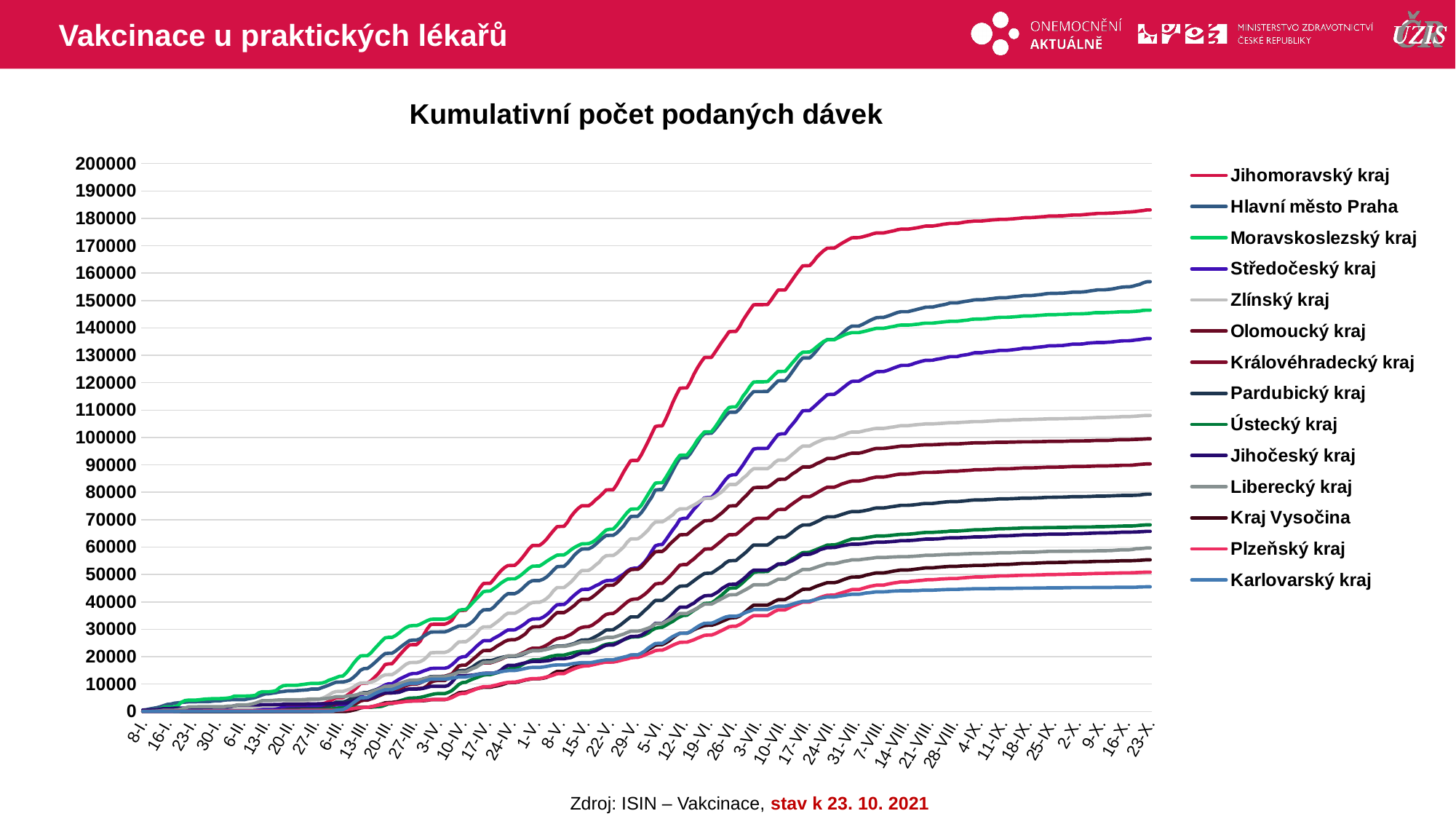

# Vakcinace u praktických lékařů

### Chart: Kumulativní počet podaných dávek

| Category | Jihomoravský kraj | Hlavní město Praha | Moravskoslezský kraj | Středočeský kraj | Zlínský kraj | Olomoucký kraj | Královéhradecký kraj | Pardubický kraj | Ústecký kraj | Jihočeský kraj | Liberecký kraj | Kraj Vysočina | Plzeňský kraj | Karlovarský kraj |
|---|---|---|---|---|---|---|---|---|---|---|---|---|---|---|
| 8-I. | 2.0 | 507.0 | 1.0 | 139.0 | 3.0 | 2.0 | 1.0 | 1.0 | 2.0 | 503.0 | 1.0 | 1.0 | 1.0 | 1.0 |
| 9-I. | 4.0 | 644.0 | 1.0 | 175.0 | 3.0 | 2.0 | 1.0 | 1.0 | 2.0 | 503.0 | 1.0 | 1.0 | 1.0 | 1.0 |
| 11-I. | 32.0 | 939.0 | 1.0 | 175.0 | 45.0 | 2.0 | 1.0 | 1.0 | 2.0 | 503.0 | 1.0 | 1.0 | 1.0 | 1.0 |
| 12-I. | 144.0 | 1148.0 | 9.0 | 275.0 | 75.0 | 2.0 | 1.0 | 2.0 | 3.0 | 554.0 | 93.0 | 1.0 | 1.0 | 1.0 |
| 13-I. | 201.0 | 1394.0 | 286.0 | 368.0 | 133.0 | 2.0 | 2.0 | 2.0 | 4.0 | 554.0 | 130.0 | 2.0 | 1.0 | 1.0 |
| 14-I. | 233.0 | 1718.0 | 984.0 | 368.0 | 145.0 | 3.0 | 2.0 | 2.0 | 4.0 | 849.0 | 250.0 | 2.0 | 2.0 | 1.0 |
| 15-I. | 234.0 | 2159.0 | 1546.0 | 368.0 | 199.0 | 3.0 | 2.0 | 3.0 | 4.0 | 1112.0 | 444.0 | 2.0 | 2.0 | 1.0 |
| 16-I. | 234.0 | 2574.0 | 1565.0 | 368.0 | 199.0 | 3.0 | 2.0 | 3.0 | 4.0 | 1112.0 | 444.0 | 2.0 | 2.0 | 1.0 |
| 17-I. | 234.0 | 2691.0 | 1566.0 | 369.0 | 350.0 | 3.0 | 2.0 | 3.0 | 4.0 | 1112.0 | 445.0 | 2.0 | 2.0 | 1.0 |
| 18-I. | 273.0 | 3034.0 | 1727.0 | 664.0 | 362.0 | 3.0 | 2.0 | 3.0 | 4.0 | 1198.0 | 448.0 | 2.0 | 42.0 | 1.0 |
| 19-I. | 433.0 | 3146.0 | 2148.0 | 665.0 | 408.0 | 3.0 | 2.0 | 3.0 | 10.0 | 1198.0 | 583.0 | 2.0 | 78.0 | 2.0 |
| 20-I. | 685.0 | 3301.0 | 3361.0 | 666.0 | 430.0 | 3.0 | 2.0 | 3.0 | 17.0 | 1198.0 | 864.0 | 2.0 | 97.0 | 62.0 |
| 21-I. | 821.0 | 3400.0 | 3977.0 | 714.0 | 581.0 | 3.0 | 3.0 | 3.0 | 29.0 | 1198.0 | 1247.0 | 2.0 | 121.0 | 62.0 |
| 22-I. | 897.0 | 3488.0 | 4134.0 | 715.0 | 856.0 | 3.0 | 3.0 | 3.0 | 35.0 | 1228.0 | 1671.0 | 2.0 | 121.0 | 62.0 |
| 23-I. | 897.0 | 3531.0 | 4134.0 | 715.0 | 857.0 | 3.0 | 3.0 | 4.0 | 35.0 | 1228.0 | 1701.0 | 2.0 | 122.0 | 62.0 |
| 24-I. | 1021.0 | 3538.0 | 4134.0 | 715.0 | 857.0 | 3.0 | 3.0 | 4.0 | 35.0 | 1228.0 | 1701.0 | 2.0 | 122.0 | 62.0 |
| 25-I. | 1029.0 | 3576.0 | 4253.0 | 715.0 | 912.0 | 3.0 | 3.0 | 4.0 | 35.0 | 1230.0 | 1720.0 | 2.0 | 144.0 | 62.0 |
| 26-I. | 1031.0 | 3598.0 | 4418.0 | 715.0 | 971.0 | 3.0 | 4.0 | 4.0 | 35.0 | 1230.0 | 1721.0 | 2.0 | 174.0 | 62.0 |
| 27-I. | 1035.0 | 3608.0 | 4543.0 | 715.0 | 971.0 | 3.0 | 4.0 | 4.0 | 36.0 | 1289.0 | 1721.0 | 2.0 | 204.0 | 62.0 |
| 28-I. | 1037.0 | 3618.0 | 4595.0 | 715.0 | 971.0 | 3.0 | 4.0 | 4.0 | 37.0 | 1432.0 | 1733.0 | 2.0 | 204.0 | 62.0 |
| 29-I. | 1039.0 | 3788.0 | 4693.0 | 864.0 | 971.0 | 4.0 | 4.0 | 4.0 | 37.0 | 1583.0 | 1733.0 | 3.0 | 210.0 | 62.0 |
| 30-I. | 1041.0 | 3870.0 | 4693.0 | 876.0 | 971.0 | 4.0 | 4.0 | 4.0 | 37.0 | 1583.0 | 1733.0 | 3.0 | 210.0 | 62.0 |
| 31-I. | 1041.0 | 3872.0 | 4693.0 | 876.0 | 971.0 | 5.0 | 4.0 | 4.0 | 37.0 | 1583.0 | 1733.0 | 3.0 | 210.0 | 62.0 |
| 1-II. | 1068.0 | 4110.0 | 4758.0 | 888.0 | 1013.0 | 5.0 | 4.0 | 4.0 | 37.0 | 1583.0 | 1735.0 | 3.0 | 210.0 | 62.0 |
| 2-II. | 1178.0 | 4232.0 | 4870.0 | 888.0 | 1097.0 | 6.0 | 4.0 | 5.0 | 39.0 | 1583.0 | 1919.0 | 3.0 | 210.0 | 62.0 |
| 3-II. | 1232.0 | 4281.0 | 5042.0 | 888.0 | 1187.0 | 6.0 | 4.0 | 5.0 | 40.0 | 1700.0 | 1951.0 | 4.0 | 210.0 | 62.0 |
| 4-II. | 1265.0 | 4302.0 | 5577.0 | 888.0 | 1205.0 | 6.0 | 4.0 | 38.0 | 40.0 | 2047.0 | 2012.0 | 4.0 | 212.0 | 62.0 |
| 5-II. | 1265.0 | 4317.0 | 5616.0 | 889.0 | 1305.0 | 6.0 | 20.0 | 50.0 | 44.0 | 2348.0 | 2371.0 | 4.0 | 213.0 | 62.0 |
| 6-II. | 1265.0 | 4317.0 | 5616.0 | 889.0 | 1305.0 | 6.0 | 20.0 | 50.0 | 44.0 | 2348.0 | 2371.0 | 5.0 | 213.0 | 62.0 |
| 7-II. | 1265.0 | 4317.0 | 5616.0 | 889.0 | 1468.0 | 6.0 | 20.0 | 50.0 | 44.0 | 2348.0 | 2371.0 | 5.0 | 213.0 | 62.0 |
| 8-II. | 1306.0 | 4616.0 | 5661.0 | 1158.0 | 1486.0 | 6.0 | 43.0 | 62.0 | 45.0 | 2355.0 | 2464.0 | 5.0 | 215.0 | 62.0 |
| 9-II. | 1421.0 | 4833.0 | 5725.0 | 1238.0 | 1516.0 | 6.0 | 107.0 | 95.0 | 45.0 | 2355.0 | 2703.0 | 5.0 | 215.0 | 63.0 |
| 10-II. | 1615.0 | 5085.0 | 5842.0 | 1241.0 | 1609.0 | 6.0 | 107.0 | 106.0 | 45.0 | 2355.0 | 3030.0 | 5.0 | 215.0 | 66.0 |
| 11-II. | 1752.0 | 5570.0 | 6768.0 | 1293.0 | 1754.0 | 7.0 | 107.0 | 169.0 | 45.0 | 2355.0 | 3489.0 | 6.0 | 215.0 | 66.0 |
| 12-II. | 1848.0 | 6041.0 | 7210.0 | 1321.0 | 1890.0 | 7.0 | 107.0 | 229.0 | 45.0 | 2504.0 | 3940.0 | 6.0 | 215.0 | 67.0 |
| 13-II. | 1848.0 | 6449.0 | 7210.0 | 1322.0 | 1890.0 | 7.0 | 107.0 | 241.0 | 45.0 | 2504.0 | 3970.0 | 6.0 | 216.0 | 67.0 |
| 14-II. | 1848.0 | 6471.0 | 7210.0 | 1322.0 | 1891.0 | 8.0 | 107.0 | 241.0 | 45.0 | 2504.0 | 3970.0 | 6.0 | 216.0 | 67.0 |
| 15-II. | 1881.0 | 6700.0 | 7335.0 | 1322.0 | 1943.0 | 8.0 | 125.0 | 292.0 | 75.0 | 2506.0 | 4018.0 | 6.0 | 257.0 | 67.0 |
| 16-II. | 1956.0 | 6885.0 | 7645.0 | 1342.0 | 2139.0 | 8.0 | 125.0 | 293.0 | 180.0 | 2537.0 | 4150.0 | 6.0 | 294.0 | 67.0 |
| 17-II. | 1991.0 | 7153.0 | 8748.0 | 1342.0 | 2475.0 | 10.0 | 125.0 | 431.0 | 199.0 | 2538.0 | 4196.0 | 6.0 | 312.0 | 67.0 |
| 18-II. | 2107.0 | 7272.0 | 9404.0 | 1373.0 | 2837.0 | 10.0 | 125.0 | 511.0 | 226.0 | 2598.0 | 4232.0 | 6.0 | 330.0 | 67.0 |
| 19-II. | 2114.0 | 7471.0 | 9527.0 | 1433.0 | 3186.0 | 10.0 | 189.0 | 727.0 | 233.0 | 2629.0 | 4243.0 | 6.0 | 337.0 | 67.0 |
| 20-II. | 2114.0 | 7524.0 | 9528.0 | 1434.0 | 3209.0 | 10.0 | 189.0 | 891.0 | 233.0 | 2629.0 | 4243.0 | 6.0 | 337.0 | 67.0 |
| 21-II. | 2115.0 | 7527.0 | 9528.0 | 1434.0 | 3209.0 | 10.0 | 217.0 | 892.0 | 233.0 | 2629.0 | 4243.0 | 6.0 | 337.0 | 67.0 |
| 22-II. | 2254.0 | 7628.0 | 9568.0 | 1440.0 | 3319.0 | 10.0 | 258.0 | 958.0 | 233.0 | 2634.0 | 4251.0 | 6.0 | 361.0 | 67.0 |
| 23-II. | 2256.0 | 7734.0 | 9769.0 | 1444.0 | 3516.0 | 10.0 | 314.0 | 958.0 | 425.0 | 2634.0 | 4294.0 | 6.0 | 391.0 | 67.0 |
| 24-II. | 2257.0 | 7810.0 | 9909.0 | 1444.0 | 3613.0 | 10.0 | 393.0 | 958.0 | 466.0 | 2634.0 | 4328.0 | 6.0 | 421.0 | 67.0 |
| 25-II. | 2301.0 | 7907.0 | 10110.0 | 1521.0 | 3866.0 | 10.0 | 576.0 | 958.0 | 550.0 | 2743.0 | 4470.0 | 6.0 | 421.0 | 67.0 |
| 26-II. | 2452.0 | 8172.0 | 10259.0 | 1525.0 | 4272.0 | 11.0 | 682.0 | 958.0 | 558.0 | 2753.0 | 4543.0 | 6.0 | 427.0 | 67.0 |
| 27-II. | 2452.0 | 8188.0 | 10262.0 | 1526.0 | 4275.0 | 46.0 | 839.0 | 958.0 | 588.0 | 2759.0 | 4543.0 | 6.0 | 427.0 | 67.0 |
| 28-II. | 2464.0 | 8201.0 | 10262.0 | 1528.0 | 4298.0 | 46.0 | 840.0 | 958.0 | 588.0 | 2780.0 | 4544.0 | 6.0 | 427.0 | 67.0 |
| 1-III. | 2777.0 | 8682.0 | 10365.0 | 1663.0 | 4771.0 | 126.0 | 1090.0 | 992.0 | 619.0 | 2781.0 | 4596.0 | 6.0 | 429.0 | 67.0 |
| 2-III. | 3085.0 | 9131.0 | 10742.0 | 1816.0 | 5304.0 | 256.0 | 1433.0 | 1196.0 | 652.0 | 2792.0 | 4694.0 | 6.0 | 429.0 | 67.0 |
| 3-III. | 3629.0 | 9623.0 | 11414.0 | 2098.0 | 6037.0 | 489.0 | 1952.0 | 1796.0 | 778.0 | 2848.0 | 4809.0 | 7.0 | 429.0 | 68.0 |
| 4-III. | 4305.0 | 10176.0 | 11836.0 | 2249.0 | 6819.0 | 724.0 | 2411.0 | 2691.0 | 1005.0 | 2955.0 | 5074.0 | 8.0 | 430.0 | 119.0 |
| 5-III. | 4943.0 | 10675.0 | 12308.0 | 2366.0 | 7281.0 | 909.0 | 2788.0 | 3387.0 | 1076.0 | 3021.0 | 5392.0 | 9.0 | 440.0 | 427.0 |
| 6-III. | 4970.0 | 10740.0 | 12808.0 | 2367.0 | 7328.0 | 955.0 | 2990.0 | 3390.0 | 1307.0 | 3022.0 | 5393.0 | 9.0 | 499.0 | 541.0 |
| 7-III. | 5006.0 | 10763.0 | 12928.0 | 2381.0 | 7339.0 | 956.0 | 3024.0 | 3413.0 | 1307.0 | 3023.0 | 5393.0 | 9.0 | 546.0 | 638.0 |
| 8-III. | 5741.0 | 11031.0 | 14150.0 | 2462.0 | 7722.0 | 1154.0 | 3228.0 | 3793.0 | 1319.0 | 3025.0 | 5560.0 | 30.0 | 667.0 | 1292.0 |
| 9-III. | 6657.0 | 11488.0 | 15717.0 | 2659.0 | 8186.0 | 1487.0 | 3691.0 | 4458.0 | 1462.0 | 3302.0 | 5739.0 | 199.0 | 907.0 | 2153.0 |
| 10-III. | 7634.0 | 12419.0 | 17522.0 | 3490.0 | 8905.0 | 2232.0 | 4118.0 | 5181.0 | 1464.0 | 3848.0 | 5834.0 | 473.0 | 1061.0 | 3180.0 |
| 11-III. | 8788.0 | 13605.0 | 19044.0 | 4669.0 | 9786.0 | 3048.0 | 4527.0 | 5887.0 | 1508.0 | 4433.0 | 6121.0 | 826.0 | 1276.0 | 4054.0 |
| 12-III. | 10189.0 | 15041.0 | 20286.0 | 5990.0 | 10385.0 | 3817.0 | 4880.0 | 6601.0 | 1508.0 | 4752.0 | 6573.0 | 1292.0 | 1487.0 | 4963.0 |
| 13-III. | 10300.0 | 15645.0 | 20368.0 | 6397.0 | 10430.0 | 4126.0 | 4965.0 | 6868.0 | 1509.0 | 4752.0 | 6586.0 | 1499.0 | 1492.0 | 5003.0 |
| 14-III. | 10350.0 | 15693.0 | 20371.0 | 6558.0 | 10434.0 | 4128.0 | 5001.0 | 6875.0 | 1511.0 | 4753.0 | 6587.0 | 1500.0 | 1492.0 | 5103.0 |
| 15-III. | 11231.0 | 16620.0 | 21397.0 | 7166.0 | 10718.0 | 4571.0 | 5345.0 | 7317.0 | 1514.0 | 4783.0 | 7060.0 | 1714.0 | 1684.0 | 5729.0 |
| 16-III. | 12421.0 | 17704.0 | 22878.0 | 7712.0 | 11133.0 | 4947.0 | 5789.0 | 7741.0 | 1676.0 | 5193.0 | 7594.0 | 1938.0 | 1987.0 | 6437.0 |
| 17-III. | 13715.0 | 18900.0 | 24236.0 | 8254.0 | 11877.0 | 5597.0 | 6291.0 | 8088.0 | 1700.0 | 5824.0 | 7973.0 | 2335.0 | 2315.0 | 7029.0 |
| 18-III. | 15320.0 | 20109.0 | 25617.0 | 8944.0 | 12811.0 | 6094.0 | 6722.0 | 8630.0 | 1862.0 | 6532.0 | 8539.0 | 2711.0 | 2557.0 | 7501.0 |
| 19-III. | 17120.0 | 21110.0 | 26868.0 | 9678.0 | 13363.0 | 6634.0 | 7206.0 | 8942.0 | 2283.0 | 6821.0 | 9208.0 | 3141.0 | 2713.0 | 7897.0 |
| 20-III. | 17363.0 | 21230.0 | 27042.0 | 10093.0 | 13407.0 | 6720.0 | 7446.0 | 9038.0 | 2782.0 | 6835.0 | 9220.0 | 3236.0 | 2979.0 | 7936.0 |
| 21-III. | 17419.0 | 21237.0 | 27046.0 | 10093.0 | 13418.0 | 6744.0 | 7505.0 | 9088.0 | 2851.0 | 6835.0 | 9221.0 | 3284.0 | 2979.0 | 7951.0 |
| 22-III. | 18847.0 | 22060.0 | 27705.0 | 10932.0 | 14188.0 | 7156.0 | 7919.0 | 9397.0 | 3216.0 | 6865.0 | 9669.0 | 3484.0 | 3106.0 | 8437.0 |
| 23-III. | 20409.0 | 23077.0 | 28670.0 | 11748.0 | 15149.0 | 7496.0 | 8411.0 | 9856.0 | 3792.0 | 6991.0 | 10156.0 | 3573.0 | 3295.0 | 8907.0 |
| 24-III. | 21813.0 | 24081.0 | 29754.0 | 12369.0 | 16231.0 | 7809.0 | 8936.0 | 10385.0 | 4178.0 | 7462.0 | 10583.0 | 3690.0 | 3445.0 | 9514.0 |
| 25-III. | 23200.0 | 25028.0 | 30635.0 | 12977.0 | 17245.0 | 8006.0 | 9442.0 | 10882.0 | 4587.0 | 7956.0 | 11006.0 | 3798.0 | 3649.0 | 9907.0 |
| 26-III. | 24332.0 | 25900.0 | 31224.0 | 13587.0 | 17817.0 | 8214.0 | 9834.0 | 11174.0 | 4849.0 | 8181.0 | 11386.0 | 3811.0 | 3765.0 | 10258.0 |
| 27-III. | 24371.0 | 26045.0 | 31350.0 | 13860.0 | 17873.0 | 8292.0 | 10006.0 | 11191.0 | 4905.0 | 8184.0 | 11409.0 | 3823.0 | 3827.0 | 10271.0 |
| 28-III. | 24371.0 | 26058.0 | 31350.0 | 13863.0 | 17874.0 | 8346.0 | 10011.0 | 11192.0 | 4932.0 | 8185.0 | 11410.0 | 3823.0 | 3852.0 | 10271.0 |
| 29-III. | 25580.0 | 26579.0 | 31821.0 | 14277.0 | 18168.0 | 8400.0 | 10382.0 | 11450.0 | 5128.0 | 8241.0 | 11611.0 | 3867.0 | 3936.0 | 10530.0 |
| 30-III. | 27928.0 | 27474.0 | 32488.0 | 14785.0 | 18854.0 | 8612.0 | 11042.0 | 11939.0 | 5413.0 | 8469.0 | 11836.0 | 3925.0 | 4052.0 | 10996.0 |
| 31-III. | 30100.0 | 28254.0 | 33136.0 | 15234.0 | 20006.0 | 9350.0 | 11908.0 | 12198.0 | 5728.0 | 8803.0 | 12148.0 | 4045.0 | 4208.0 | 11398.0 |
| 1-IV. | 31741.0 | 28961.0 | 33617.0 | 15671.0 | 21415.0 | 10646.0 | 12632.0 | 12715.0 | 6075.0 | 9150.0 | 12547.0 | 4297.0 | 4316.0 | 11753.0 |
| 2-IV. | 31830.0 | 29004.0 | 33700.0 | 15769.0 | 21474.0 | 11133.0 | 12794.0 | 12716.0 | 6377.0 | 9152.0 | 12636.0 | 4317.0 | 4367.0 | 11753.0 |
| 3-IV. | 31834.0 | 29014.0 | 33702.0 | 15774.0 | 21537.0 | 11289.0 | 12794.0 | 12731.0 | 6518.0 | 9152.0 | 12661.0 | 4321.0 | 4367.0 | 11756.0 |
| 4-IV. | 31836.0 | 29021.0 | 33703.0 | 15774.0 | 21538.0 | 11290.0 | 12795.0 | 12731.0 | 6518.0 | 9152.0 | 12661.0 | 4322.0 | 4367.0 | 11756.0 |
| 5-IV. | 31838.0 | 29037.0 | 33704.0 | 15781.0 | 21541.0 | 11292.0 | 12853.0 | 12731.0 | 6518.0 | 9152.0 | 12661.0 | 4331.0 | 4368.0 | 11756.0 |
| 6-IV. | 32332.0 | 29429.0 | 33996.0 | 16114.0 | 21985.0 | 12074.0 | 13253.0 | 13064.0 | 6942.0 | 9493.0 | 12986.0 | 4631.0 | 4587.0 | 11896.0 |
| 7-IV. | 33192.0 | 30037.0 | 34652.0 | 17001.0 | 22901.0 | 13549.0 | 13695.0 | 13276.0 | 7575.0 | 10652.0 | 13360.0 | 5408.0 | 5017.0 | 12156.0 |
| 8-IV. | 35173.0 | 30630.0 | 35645.0 | 18124.0 | 24222.0 | 15146.0 | 14174.0 | 13968.0 | 8643.0 | 12130.0 | 13784.0 | 6067.0 | 5688.0 | 12348.0 |
| 9-IV. | 36792.0 | 31183.0 | 36905.0 | 19433.0 | 25361.0 | 16609.0 | 14719.0 | 14833.0 | 9835.0 | 13057.0 | 14304.0 | 6800.0 | 6322.0 | 12583.0 |
| 10-IV. | 36847.0 | 31256.0 | 37160.0 | 19944.0 | 25426.0 | 16901.0 | 14946.0 | 14909.0 | 10533.0 | 13069.0 | 14427.0 | 7001.0 | 6565.0 | 12583.0 |
| 11-IV. | 36945.0 | 31269.0 | 37200.0 | 20040.0 | 25436.0 | 16920.0 | 14946.0 | 14911.0 | 10644.0 | 13071.0 | 14427.0 | 7041.0 | 6610.0 | 12584.0 |
| 12-IV. | 38508.0 | 31906.0 | 38276.0 | 21282.0 | 26282.0 | 17890.0 | 15434.0 | 15618.0 | 11284.0 | 13164.0 | 15059.0 | 7465.0 | 7220.0 | 12834.0 |
| 13-IV. | 40746.0 | 32847.0 | 39702.0 | 22427.0 | 27323.0 | 19030.0 | 16054.0 | 16319.0 | 11835.0 | 13264.0 | 15693.0 | 7868.0 | 7669.0 | 13110.0 |
| 14-IV. | 43056.0 | 34258.0 | 41055.0 | 23718.0 | 28500.0 | 20058.0 | 16578.0 | 17251.0 | 12275.0 | 13480.0 | 16163.0 | 8280.0 | 8201.0 | 13415.0 |
| 15-IV. | 45082.0 | 36018.0 | 42322.0 | 24820.0 | 30072.0 | 21253.0 | 17209.0 | 18045.0 | 12800.0 | 13703.0 | 16997.0 | 8578.0 | 8647.0 | 13694.0 |
| 16-IV. | 46693.0 | 37070.0 | 43714.0 | 25820.0 | 30869.0 | 22224.0 | 17720.0 | 18498.0 | 13275.0 | 13922.0 | 17889.0 | 8835.0 | 9050.0 | 13837.0 |
| 17-IV. | 46748.0 | 37138.0 | 43916.0 | 25852.0 | 30881.0 | 22251.0 | 17747.0 | 18521.0 | 13406.0 | 13936.0 | 17961.0 | 8836.0 | 9073.0 | 13847.0 |
| 18-IV. | 46762.0 | 37161.0 | 43963.0 | 25853.0 | 30896.0 | 22281.0 | 17748.0 | 18521.0 | 13439.0 | 13939.0 | 17963.0 | 8836.0 | 9092.0 | 13847.0 |
| 19-IV. | 48214.0 | 38089.0 | 44835.0 | 26700.0 | 31796.0 | 23022.0 | 18119.0 | 18844.0 | 13809.0 | 14012.0 | 18230.0 | 9122.0 | 9451.0 | 14054.0 |
| 20-IV. | 49852.0 | 39473.0 | 45746.0 | 27364.0 | 32759.0 | 23941.0 | 18591.0 | 19272.0 | 14141.0 | 14382.0 | 18756.0 | 9334.0 | 9720.0 | 14294.0 |
| 21-IV. | 51299.0 | 40725.0 | 46817.0 | 28114.0 | 33794.0 | 24648.0 | 19051.0 | 19646.0 | 14548.0 | 15045.0 | 19238.0 | 9662.0 | 10100.0 | 14515.0 |
| 22-IV. | 52479.0 | 42091.0 | 47676.0 | 29009.0 | 35011.0 | 25479.0 | 19670.0 | 19951.0 | 15056.0 | 16138.0 | 19758.0 | 10078.0 | 10391.0 | 14724.0 |
| 23-IV. | 53252.0 | 42982.0 | 48356.0 | 29727.0 | 35846.0 | 26022.0 | 20182.0 | 20083.0 | 15495.0 | 16819.0 | 20275.0 | 10496.0 | 10607.0 | 14906.0 |
| 24-IV. | 53283.0 | 42999.0 | 48397.0 | 29773.0 | 35846.0 | 26183.0 | 20205.0 | 20087.0 | 15755.0 | 16823.0 | 20275.0 | 10535.0 | 10678.0 | 14953.0 |
| 25-IV. | 53341.0 | 43009.0 | 48408.0 | 29789.0 | 35846.0 | 26201.0 | 20207.0 | 20090.0 | 15807.0 | 16825.0 | 20275.0 | 10535.0 | 10700.0 | 14967.0 |
| 26-IV. | 54512.0 | 43687.0 | 49103.0 | 30509.0 | 36527.0 | 26667.0 | 20663.0 | 20338.0 | 16278.0 | 17160.0 | 20609.0 | 10791.0 | 10979.0 | 15174.0 |
| 27-IV. | 55959.0 | 44693.0 | 50042.0 | 31274.0 | 37358.0 | 27449.0 | 21263.0 | 20728.0 | 17019.0 | 17475.0 | 20996.0 | 11129.0 | 11239.0 | 15431.0 |
| 28-IV. | 57591.0 | 45948.0 | 51144.0 | 32158.0 | 38137.0 | 28329.0 | 21854.0 | 21249.0 | 17706.0 | 17771.0 | 21450.0 | 11486.0 | 11573.0 | 15693.0 |
| 29-IV. | 59355.0 | 47104.0 | 52250.0 | 33230.0 | 39191.0 | 29870.0 | 22624.0 | 21815.0 | 18329.0 | 18040.0 | 21861.0 | 11691.0 | 11825.0 | 15967.0 |
| 30-IV. | 60579.0 | 47744.0 | 53019.0 | 33725.0 | 39762.0 | 30796.0 | 23085.0 | 22202.0 | 18796.0 | 18222.0 | 22200.0 | 11933.0 | 11981.0 | 16083.0 |
| 1-V. | 60612.0 | 47765.0 | 53064.0 | 33793.0 | 39851.0 | 30931.0 | 23091.0 | 22208.0 | 18837.0 | 18253.0 | 22201.0 | 11935.0 | 12004.0 | 16083.0 |
| 2-V. | 60615.0 | 47774.0 | 53075.0 | 33825.0 | 39852.0 | 30934.0 | 23094.0 | 22208.0 | 18877.0 | 18253.0 | 22213.0 | 11951.0 | 12022.0 | 16084.0 |
| 3-V. | 61542.0 | 48244.0 | 53850.0 | 34368.0 | 40345.0 | 31348.0 | 23548.0 | 22478.0 | 19222.0 | 18337.0 | 22403.0 | 12120.0 | 12262.0 | 16214.0 |
| 4-V. | 62838.0 | 49048.0 | 54762.0 | 35231.0 | 41180.0 | 32359.0 | 24179.0 | 22769.0 | 19602.0 | 18461.0 | 22640.0 | 12408.0 | 12567.0 | 16420.0 |
| 5-V. | 64474.0 | 50244.0 | 55585.0 | 36369.0 | 42374.0 | 33652.0 | 24975.0 | 23127.0 | 20039.0 | 18643.0 | 22949.0 | 13079.0 | 12879.0 | 16672.0 |
| 6-V. | 66020.0 | 51601.0 | 56331.0 | 37807.0 | 44057.0 | 34977.0 | 25918.0 | 23648.0 | 20278.0 | 19078.0 | 23373.0 | 13967.0 | 13288.0 | 16893.0 |
| 7-V. | 67442.0 | 52835.0 | 57051.0 | 38936.0 | 45215.0 | 36073.0 | 26540.0 | 23860.0 | 20524.0 | 19250.0 | 23725.0 | 14608.0 | 13765.0 | 16964.0 |
| 8-V. | 67539.0 | 52937.0 | 57123.0 | 39015.0 | 45217.0 | 36074.0 | 26848.0 | 23898.0 | 20536.0 | 19255.0 | 23750.0 | 14618.0 | 13816.0 | 16964.0 |
| 9-V. | 67568.0 | 52963.0 | 57137.0 | 39031.0 | 45217.0 | 36074.0 | 26967.0 | 23907.0 | 20575.0 | 19258.0 | 23751.0 | 14664.0 | 13817.0 | 16964.0 |
| 10-V. | 69079.0 | 54109.0 | 57978.0 | 40040.0 | 46223.0 | 36849.0 | 27560.0 | 24128.0 | 20911.0 | 19469.0 | 23962.0 | 15171.0 | 14508.0 | 17101.0 |
| 11-V. | 71201.0 | 55589.0 | 59039.0 | 41350.0 | 47294.0 | 37795.0 | 28160.0 | 24484.0 | 21247.0 | 19702.0 | 24240.0 | 15881.0 | 15107.0 | 17350.0 |
| 12-V. | 72768.0 | 57141.0 | 59877.0 | 42514.0 | 48641.0 | 38747.0 | 29054.0 | 24851.0 | 21567.0 | 20274.0 | 24598.0 | 16313.0 | 15644.0 | 17530.0 |
| 13-V. | 74106.0 | 58321.0 | 60554.0 | 43566.0 | 50205.0 | 40027.0 | 30061.0 | 25525.0 | 21828.0 | 20867.0 | 24994.0 | 16658.0 | 16098.0 | 17711.0 |
| 14-V. | 75066.0 | 59252.0 | 61166.0 | 44492.0 | 51401.0 | 40899.0 | 30648.0 | 26044.0 | 21999.0 | 21303.0 | 25413.0 | 16915.0 | 16430.0 | 17807.0 |
| 15-V. | 75068.0 | 59333.0 | 61205.0 | 44576.0 | 51452.0 | 40921.0 | 30891.0 | 26097.0 | 22055.0 | 21304.0 | 25414.0 | 16917.0 | 16625.0 | 17807.0 |
| 16-V. | 75069.0 | 59344.0 | 61248.0 | 44589.0 | 51477.0 | 40933.0 | 30947.0 | 26099.0 | 22056.0 | 21305.0 | 25415.0 | 16917.0 | 16654.0 | 17807.0 |
| 17-V. | 75980.0 | 59970.0 | 61756.0 | 45173.0 | 52315.0 | 41693.0 | 31459.0 | 26684.0 | 22395.0 | 21776.0 | 25596.0 | 17141.0 | 16979.0 | 17882.0 |
| 18-V. | 77259.0 | 60995.0 | 62613.0 | 45890.0 | 53450.0 | 42693.0 | 32374.0 | 27348.0 | 22748.0 | 22149.0 | 25910.0 | 17451.0 | 17250.0 | 18160.0 |
| 19-V. | 78286.0 | 62185.0 | 63755.0 | 46439.0 | 54433.0 | 43790.0 | 33281.0 | 28049.0 | 23338.0 | 22889.0 | 26227.0 | 17673.0 | 17549.0 | 18409.0 |
| 20-V. | 79518.0 | 63313.0 | 65065.0 | 47232.0 | 56005.0 | 44893.0 | 34515.0 | 28875.0 | 24066.0 | 23601.0 | 26629.0 | 17931.0 | 17818.0 | 18619.0 |
| 21-V. | 80876.0 | 64249.0 | 66237.0 | 47745.0 | 56865.0 | 46048.0 | 35415.0 | 29732.0 | 24492.0 | 24168.0 | 27022.0 | 18117.0 | 18023.0 | 18844.0 |
| 22-V. | 80920.0 | 64267.0 | 66518.0 | 47830.0 | 56929.0 | 46060.0 | 35711.0 | 29770.0 | 24721.0 | 24237.0 | 27059.0 | 18130.0 | 18023.0 | 18844.0 |
| 23-V. | 80920.0 | 64286.0 | 66564.0 | 47837.0 | 56929.0 | 46063.0 | 35750.0 | 29826.0 | 24782.0 | 24242.0 | 27059.0 | 18130.0 | 18039.0 | 18844.0 |
| 24-V. | 82759.0 | 65111.0 | 67839.0 | 48477.0 | 57748.0 | 46949.0 | 36615.0 | 30688.0 | 25142.0 | 24820.0 | 27422.0 | 18317.0 | 18270.0 | 19193.0 |
| 25-V. | 85072.0 | 66397.0 | 69431.0 | 49367.0 | 58863.0 | 48181.0 | 37745.0 | 31504.0 | 25670.0 | 25457.0 | 27862.0 | 18774.0 | 18555.0 | 19518.0 |
| 26-V. | 87449.0 | 67750.0 | 71035.0 | 50151.0 | 60050.0 | 49576.0 | 38845.0 | 32518.0 | 26193.0 | 26222.0 | 28244.0 | 19281.0 | 18901.0 | 19820.0 |
| 27-V. | 89582.0 | 69569.0 | 72629.0 | 51255.0 | 61798.0 | 50899.0 | 39969.0 | 33566.0 | 26644.0 | 26853.0 | 28831.0 | 19886.0 | 19161.0 | 20143.0 |
| 28-V. | 91589.0 | 71136.0 | 73820.0 | 52045.0 | 62986.0 | 51749.0 | 40767.0 | 34510.0 | 27116.0 | 27361.0 | 29289.0 | 20501.0 | 19543.0 | 20632.0 |
| 29-V. | 91603.0 | 71218.0 | 73908.0 | 52298.0 | 62989.0 | 51850.0 | 41017.0 | 34521.0 | 27206.0 | 27413.0 | 29324.0 | 20598.0 | 19689.0 | 20662.0 |
| 30-V. | 91608.0 | 71228.0 | 73920.0 | 52299.0 | 63013.0 | 51856.0 | 41079.0 | 34523.0 | 27217.0 | 27450.0 | 29325.0 | 20624.0 | 19738.0 | 20662.0 |
| 31-V. | 93619.0 | 72517.0 | 75189.0 | 53287.0 | 63846.0 | 52684.0 | 41860.0 | 35636.0 | 27482.0 | 27851.0 | 29564.0 | 20931.0 | 20096.0 | 21256.0 |
| 1-VI. | 96125.0 | 74319.0 | 77239.0 | 54617.0 | 65016.0 | 54117.0 | 42772.0 | 36863.0 | 28000.0 | 28628.0 | 29969.0 | 21697.0 | 20565.0 | 22053.0 |
| 2-VI. | 98663.0 | 76380.0 | 79378.0 | 56346.0 | 66290.0 | 55576.0 | 43910.0 | 37981.0 | 28625.0 | 29845.0 | 30424.0 | 22598.0 | 21123.0 | 23161.0 |
| 3-VI. | 101400.0 | 78301.0 | 81447.0 | 58519.0 | 67967.0 | 56999.0 | 45222.0 | 39331.0 | 29649.0 | 31033.0 | 31011.0 | 23299.0 | 21611.0 | 24006.0 |
| 4-VI. | 104023.0 | 80819.0 | 83333.0 | 60457.0 | 69116.0 | 58267.0 | 46499.0 | 40518.0 | 30330.0 | 32176.0 | 31987.0 | 24156.0 | 22220.0 | 24807.0 |
| 5-VI. | 104245.0 | 80959.0 | 83474.0 | 60871.0 | 69200.0 | 58417.0 | 46726.0 | 40526.0 | 30610.0 | 32184.0 | 32033.0 | 24322.0 | 22376.0 | 24849.0 |
| 6-VI. | 104272.0 | 80977.0 | 83474.0 | 60948.0 | 69205.0 | 58418.0 | 46784.0 | 40562.0 | 30746.0 | 32197.0 | 32038.0 | 24408.0 | 22386.0 | 24857.0 |
| 7-VI. | 106794.0 | 83096.0 | 85401.0 | 62623.0 | 69956.0 | 59423.0 | 47936.0 | 41449.0 | 31432.0 | 33048.0 | 32762.0 | 25016.0 | 22923.0 | 25686.0 |
| 8-VI. | 109705.0 | 85471.0 | 87534.0 | 64482.0 | 70888.0 | 60909.0 | 49127.0 | 42505.0 | 32220.0 | 34106.0 | 33420.0 | 25799.0 | 23540.0 | 26573.0 |
| 9-VI. | 112853.0 | 87994.0 | 89719.0 | 66334.0 | 71789.0 | 62124.0 | 50504.0 | 43651.0 | 32903.0 | 35477.0 | 34166.0 | 26890.0 | 24208.0 | 27383.0 |
| 10-VI. | 115514.0 | 90366.0 | 91826.0 | 67999.0 | 73197.0 | 63258.0 | 51975.0 | 44861.0 | 33843.0 | 36893.0 | 35018.0 | 27809.0 | 24732.0 | 27989.0 |
| 11-VI. | 117981.0 | 92433.0 | 93502.0 | 70118.0 | 73958.0 | 64471.0 | 53386.0 | 45699.0 | 34522.0 | 38059.0 | 35736.0 | 28535.0 | 25213.0 | 28520.0 |
| 12-VI. | 118090.0 | 92611.0 | 93559.0 | 70467.0 | 73959.0 | 64535.0 | 53608.0 | 45817.0 | 35069.0 | 38075.0 | 35736.0 | 28537.0 | 25265.0 | 28549.0 |
| 13-VI. | 118093.0 | 92625.0 | 93561.0 | 70525.0 | 73960.0 | 64538.0 | 53621.0 | 45831.0 | 35114.0 | 38087.0 | 35736.0 | 28550.0 | 25269.0 | 28550.0 |
| 14-VI. | 120314.0 | 94132.0 | 95197.0 | 72168.0 | 74711.0 | 65608.0 | 54709.0 | 46745.0 | 36001.0 | 38881.0 | 36432.0 | 29076.0 | 25714.0 | 29139.0 |
| 15-VI. | 123111.0 | 96149.0 | 97002.0 | 73810.0 | 75343.0 | 66746.0 | 55670.0 | 47708.0 | 36903.0 | 39541.0 | 37009.0 | 29842.0 | 26153.0 | 30044.0 |
| 16-VI. | 125414.0 | 98121.0 | 99094.0 | 75190.0 | 76079.0 | 67692.0 | 56889.0 | 48659.0 | 37650.0 | 40617.0 | 37766.0 | 30427.0 | 26746.0 | 30895.0 |
| 17-VI. | 127462.0 | 100195.0 | 100614.0 | 76775.0 | 76994.0 | 68663.0 | 57939.0 | 49549.0 | 38601.0 | 41477.0 | 38425.0 | 30890.0 | 27259.0 | 31647.0 |
| 18-VI. | 129208.0 | 101451.0 | 102060.0 | 77955.0 | 77724.0 | 69567.0 | 59212.0 | 50349.0 | 39404.0 | 42196.0 | 39168.0 | 31335.0 | 27785.0 | 32193.0 |
| 19-VI. | 129251.0 | 101517.0 | 102084.0 | 78079.0 | 77790.0 | 69666.0 | 59322.0 | 50442.0 | 39491.0 | 42310.0 | 39168.0 | 31457.0 | 27878.0 | 32204.0 |
| 20-VI. | 129254.0 | 101556.0 | 102085.0 | 78147.0 | 77797.0 | 69715.0 | 59324.0 | 50467.0 | 39549.0 | 42332.0 | 39173.0 | 31457.0 | 27899.0 | 32204.0 |
| 21-VI. | 131096.0 | 102889.0 | 103735.0 | 79524.0 | 78418.0 | 70514.0 | 60330.0 | 51311.0 | 40486.0 | 42999.0 | 39846.0 | 31836.0 | 28355.0 | 32674.0 |
| 22-VI. | 133036.0 | 104550.0 | 105640.0 | 81162.0 | 79353.0 | 71514.0 | 61386.0 | 52224.0 | 41508.0 | 43785.0 | 40571.0 | 32307.0 | 28995.0 | 33328.0 |
| 23-VI. | 134932.0 | 106261.0 | 107665.0 | 82889.0 | 80217.0 | 72505.0 | 62440.0 | 53056.0 | 42566.0 | 44895.0 | 41219.0 | 32877.0 | 29565.0 | 33921.0 |
| 24-VI. | 136714.0 | 107872.0 | 109592.0 | 84613.0 | 81533.0 | 73699.0 | 63596.0 | 54220.0 | 43749.0 | 45661.0 | 41877.0 | 33423.0 | 30213.0 | 34450.0 |
| 25-VI. | 138640.0 | 109176.0 | 110953.0 | 85964.0 | 82813.0 | 74944.0 | 64516.0 | 54984.0 | 44881.0 | 46374.0 | 42529.0 | 34003.0 | 30902.0 | 34734.0 |
| 26-VI. | 138719.0 | 109250.0 | 111202.0 | 86372.0 | 82859.0 | 75066.0 | 64522.0 | 55055.0 | 45056.0 | 46421.0 | 42614.0 | 34220.0 | 31096.0 | 34744.0 |
| 27-VI. | 138724.0 | 109260.0 | 111204.0 | 86434.0 | 82863.0 | 75066.0 | 64580.0 | 55110.0 | 45095.0 | 46432.0 | 42614.0 | 34268.0 | 31096.0 | 34745.0 |
| 28-VI. | 140455.0 | 110430.0 | 112962.0 | 88229.0 | 83942.0 | 76360.0 | 65613.0 | 56198.0 | 46030.0 | 47326.0 | 43277.0 | 34818.0 | 31689.0 | 35065.0 |
| 29-VI. | 142787.0 | 112171.0 | 115105.0 | 89975.0 | 85157.0 | 77705.0 | 66736.0 | 57195.0 | 47103.0 | 48266.0 | 43939.0 | 35713.0 | 32412.0 | 35675.0 |
| 30-VI. | 144764.0 | 113855.0 | 116742.0 | 91966.0 | 86148.0 | 78895.0 | 67894.0 | 58297.0 | 48334.0 | 49364.0 | 44620.0 | 36709.0 | 33355.0 | 36231.0 |
| 1-VII. | 146666.0 | 115433.0 | 118723.0 | 93891.0 | 87580.0 | 80336.0 | 68820.0 | 59596.0 | 49399.0 | 50643.0 | 45372.0 | 37826.0 | 34254.0 | 36652.0 |
| 2-VII. | 148455.0 | 116763.0 | 120257.0 | 95771.0 | 88602.0 | 81622.0 | 70127.0 | 60768.0 | 50692.0 | 51551.0 | 46243.0 | 38795.0 | 34983.0 | 37168.0 |
| 3-VII. | 148509.0 | 116770.0 | 120324.0 | 95981.0 | 88603.0 | 81777.0 | 70473.0 | 60770.0 | 50981.0 | 51551.0 | 46244.0 | 38795.0 | 34984.0 | 37189.0 |
| 4-VII. | 148511.0 | 116777.0 | 120325.0 | 95987.0 | 88604.0 | 81778.0 | 70475.0 | 60771.0 | 51029.0 | 51551.0 | 46245.0 | 38795.0 | 34985.0 | 37191.0 |
| 5-VII. | 148519.0 | 116792.0 | 120353.0 | 96012.0 | 88606.0 | 81810.0 | 70479.0 | 60773.0 | 51034.0 | 51557.0 | 46252.0 | 38804.0 | 34989.0 | 37191.0 |
| 6-VII. | 148523.0 | 116810.0 | 120439.0 | 96030.0 | 88627.0 | 81873.0 | 70485.0 | 60775.0 | 51082.0 | 51559.0 | 46298.0 | 38808.0 | 34990.0 | 37191.0 |
| 7-VII. | 150204.0 | 118116.0 | 121657.0 | 97793.0 | 89518.0 | 82687.0 | 71607.0 | 61622.0 | 52028.0 | 52221.0 | 46928.0 | 39464.0 | 35729.0 | 37675.0 |
| 8-VII. | 152046.0 | 119426.0 | 122966.0 | 99466.0 | 90862.0 | 83680.0 | 72753.0 | 62703.0 | 52843.0 | 52982.0 | 47587.0 | 40183.0 | 36514.0 | 38134.0 |
| 9-VII. | 153833.0 | 120675.0 | 124129.0 | 101081.0 | 91733.0 | 84666.0 | 73712.0 | 63541.0 | 53662.0 | 53853.0 | 48259.0 | 40781.0 | 37080.0 | 38397.0 |
| 10-VII. | 153837.0 | 120740.0 | 124131.0 | 101340.0 | 91739.0 | 84740.0 | 73738.0 | 63563.0 | 53687.0 | 53859.0 | 48259.0 | 40783.0 | 37082.0 | 38427.0 |
| 11-VII. | 153848.0 | 120746.0 | 124168.0 | 101370.0 | 91739.0 | 84748.0 | 73744.0 | 63607.0 | 53975.0 | 53868.0 | 48271.0 | 40854.0 | 37083.0 | 38427.0 |
| 12-VII. | 155660.0 | 122179.0 | 125629.0 | 103200.0 | 92663.0 | 85614.0 | 74786.0 | 64429.0 | 54741.0 | 54497.0 | 48955.0 | 41514.0 | 37740.0 | 38747.0 |
| 13-VII. | 157477.0 | 123943.0 | 127182.0 | 104719.0 | 93785.0 | 86659.0 | 75704.0 | 65442.0 | 55648.0 | 55031.0 | 49825.0 | 42208.0 | 38409.0 | 39109.0 |
| 14-VII. | 159329.0 | 125761.0 | 128621.0 | 106270.0 | 94855.0 | 87425.0 | 76630.0 | 66489.0 | 56331.0 | 55740.0 | 50394.0 | 43093.0 | 38907.0 | 39569.0 |
| 15-VII. | 161049.0 | 127597.0 | 130158.0 | 108078.0 | 95980.0 | 88372.0 | 77479.0 | 67361.0 | 57229.0 | 56519.0 | 51111.0 | 43822.0 | 39395.0 | 39879.0 |
| 16-VII. | 162676.0 | 129013.0 | 131127.0 | 109767.0 | 96867.0 | 89216.0 | 78376.0 | 68045.0 | 57983.0 | 57331.0 | 51817.0 | 44577.0 | 39934.0 | 40175.0 |
| 17-VII. | 162711.0 | 129019.0 | 131198.0 | 109832.0 | 96875.0 | 89219.0 | 78381.0 | 68064.0 | 57992.0 | 57341.0 | 51817.0 | 44622.0 | 39946.0 | 40175.0 |
| 18-VII. | 162759.0 | 129044.0 | 131210.0 | 109859.0 | 96877.0 | 89221.0 | 78382.0 | 68103.0 | 58112.0 | 57359.0 | 51819.0 | 44622.0 | 39946.0 | 40253.0 |
| 19-VII. | 164114.0 | 130309.0 | 132023.0 | 110989.0 | 97627.0 | 89719.0 | 79017.0 | 68640.0 | 58655.0 | 57816.0 | 52259.0 | 45186.0 | 40446.0 | 40633.0 |
| 20-VII. | 165810.0 | 131797.0 | 133118.0 | 112150.0 | 98276.0 | 90455.0 | 79788.0 | 69244.0 | 59134.0 | 58351.0 | 52692.0 | 45730.0 | 41101.0 | 40932.0 |
| 21-VII. | 167085.0 | 133470.0 | 134129.0 | 113337.0 | 98792.0 | 90993.0 | 80527.0 | 69893.0 | 59693.0 | 59096.0 | 53126.0 | 46155.0 | 41646.0 | 41309.0 |
| 22-VII. | 168249.0 | 134896.0 | 135094.0 | 114470.0 | 99349.0 | 91637.0 | 81269.0 | 70605.0 | 60193.0 | 59442.0 | 53508.0 | 46615.0 | 42067.0 | 41598.0 |
| 23-VII. | 169113.0 | 135750.0 | 135702.0 | 115649.0 | 99692.0 | 92356.0 | 81856.0 | 71049.0 | 60742.0 | 59812.0 | 53959.0 | 47005.0 | 42405.0 | 41795.0 |
| 24-VII. | 169138.0 | 135762.0 | 135703.0 | 115757.0 | 99735.0 | 92357.0 | 81856.0 | 71057.0 | 60775.0 | 59813.0 | 53959.0 | 47005.0 | 42439.0 | 41795.0 |
| 25-VII. | 169141.0 | 135775.0 | 135707.0 | 115777.0 | 99737.0 | 92357.0 | 81856.0 | 71057.0 | 60786.0 | 59835.0 | 53959.0 | 47005.0 | 42439.0 | 41795.0 |
| 26-VII. | 169948.0 | 136595.0 | 136344.0 | 116657.0 | 100212.0 | 92755.0 | 82343.0 | 71391.0 | 61085.0 | 60107.0 | 54186.0 | 47290.0 | 42870.0 | 42000.0 |
| 27-VII. | 170775.0 | 137671.0 | 136898.0 | 117662.0 | 100752.0 | 93219.0 | 82959.0 | 71841.0 | 61534.0 | 60415.0 | 54520.0 | 47786.0 | 43259.0 | 42209.0 |
| 28-VII. | 171517.0 | 138909.0 | 137531.0 | 118675.0 | 101110.0 | 93545.0 | 83354.0 | 72237.0 | 62065.0 | 60652.0 | 54830.0 | 48292.0 | 43641.0 | 42402.0 |
| 29-VII. | 172232.0 | 139943.0 | 137972.0 | 119712.0 | 101699.0 | 93982.0 | 83789.0 | 72661.0 | 62510.0 | 60888.0 | 55033.0 | 48720.0 | 44051.0 | 42632.0 |
| 30-VII. | 172912.0 | 140676.0 | 138305.0 | 120494.0 | 101994.0 | 94260.0 | 84090.0 | 72941.0 | 62955.0 | 61065.0 | 55341.0 | 49050.0 | 44497.0 | 42772.0 |
| 31-VII. | 172950.0 | 140686.0 | 138306.0 | 120562.0 | 101996.0 | 94260.0 | 84091.0 | 72957.0 | 63007.0 | 61066.0 | 55345.0 | 49075.0 | 44497.0 | 42772.0 |
| 1-VIII. | 172974.0 | 140692.0 | 138307.0 | 120573.0 | 101997.0 | 94270.0 | 84107.0 | 72958.0 | 63008.0 | 61071.0 | 55347.0 | 49075.0 | 44498.0 | 42773.0 |
| 2-VIII. | 173230.0 | 141271.0 | 138594.0 | 121270.0 | 102283.0 | 94546.0 | 84330.0 | 73136.0 | 63177.0 | 61175.0 | 55523.0 | 49343.0 | 44879.0 | 42978.0 |
| 3-VIII. | 173579.0 | 141907.0 | 138877.0 | 122066.0 | 102610.0 | 94909.0 | 84614.0 | 73387.0 | 63401.0 | 61326.0 | 55680.0 | 49767.0 | 45254.0 | 43237.0 |
| 4-VIII. | 173926.0 | 142628.0 | 139216.0 | 122648.0 | 102826.0 | 95324.0 | 85011.0 | 73631.0 | 63624.0 | 61484.0 | 55831.0 | 50001.0 | 45608.0 | 43336.0 |
| 5-VIII. | 174383.0 | 143228.0 | 139559.0 | 123331.0 | 103137.0 | 95735.0 | 85313.0 | 74028.0 | 63852.0 | 61646.0 | 55976.0 | 50337.0 | 45855.0 | 43512.0 |
| 6-VIII. | 174674.0 | 143742.0 | 139852.0 | 124006.0 | 103319.0 | 96008.0 | 85565.0 | 74283.0 | 64033.0 | 61776.0 | 56179.0 | 50573.0 | 46091.0 | 43661.0 |
| 7-VIII. | 174677.0 | 143829.0 | 139853.0 | 124075.0 | 103320.0 | 96008.0 | 85565.0 | 74283.0 | 64033.0 | 61785.0 | 56179.0 | 50573.0 | 46092.0 | 43661.0 |
| 8-VIII. | 174680.0 | 143834.0 | 139854.0 | 124076.0 | 103327.0 | 96025.0 | 85565.0 | 74285.0 | 64036.0 | 61786.0 | 56179.0 | 50576.0 | 46093.0 | 43661.0 |
| 9-VIII. | 174935.0 | 144244.0 | 140079.0 | 124431.0 | 103500.0 | 96138.0 | 85774.0 | 74443.0 | 64121.0 | 61883.0 | 56257.0 | 50753.0 | 46403.0 | 43731.0 |
| 10-VIII. | 175218.0 | 144673.0 | 140360.0 | 124905.0 | 103716.0 | 96330.0 | 86010.0 | 74665.0 | 64244.0 | 61966.0 | 56345.0 | 51001.0 | 46668.0 | 43855.0 |
| 11-VIII. | 175467.0 | 145175.0 | 140548.0 | 125417.0 | 103874.0 | 96485.0 | 86263.0 | 74835.0 | 64396.0 | 62060.0 | 56386.0 | 51253.0 | 46914.0 | 43940.0 |
| 12-VIII. | 175845.0 | 145638.0 | 140900.0 | 125876.0 | 104113.0 | 96676.0 | 86506.0 | 75028.0 | 64522.0 | 62183.0 | 56452.0 | 51455.0 | 47067.0 | 43993.0 |
| 13-VIII. | 176066.0 | 145934.0 | 141044.0 | 126314.0 | 104334.0 | 96860.0 | 86651.0 | 75245.0 | 64641.0 | 62360.0 | 56501.0 | 51640.0 | 47320.0 | 44055.0 |
| 14-VIII. | 176066.0 | 145940.0 | 141045.0 | 126341.0 | 104334.0 | 96860.0 | 86652.0 | 75245.0 | 64676.0 | 62360.0 | 56515.0 | 51640.0 | 47322.0 | 44055.0 |
| 15-VIII. | 176068.0 | 145943.0 | 141045.0 | 126350.0 | 104334.0 | 96860.0 | 86654.0 | 75246.0 | 64689.0 | 62369.0 | 56515.0 | 51640.0 | 47322.0 | 44055.0 |
| 16-VIII. | 176246.0 | 146264.0 | 141123.0 | 126662.0 | 104476.0 | 96943.0 | 86785.0 | 75328.0 | 64812.0 | 62431.0 | 56595.0 | 51748.0 | 47523.0 | 44075.0 |
| 17-VIII. | 176433.0 | 146574.0 | 141291.0 | 127150.0 | 104630.0 | 97082.0 | 86898.0 | 75478.0 | 64927.0 | 62523.0 | 56675.0 | 51922.0 | 47633.0 | 44105.0 |
| 18-VIII. | 176665.0 | 146911.0 | 141394.0 | 127528.0 | 104733.0 | 97181.0 | 87074.0 | 75619.0 | 65095.0 | 62661.0 | 56768.0 | 52073.0 | 47762.0 | 44142.0 |
| 19-VIII. | 176930.0 | 147222.0 | 141627.0 | 127878.0 | 104838.0 | 97259.0 | 87215.0 | 75803.0 | 65233.0 | 62777.0 | 56856.0 | 52243.0 | 47853.0 | 44228.0 |
| 20-VIII. | 177170.0 | 147585.0 | 141762.0 | 128180.0 | 104974.0 | 97349.0 | 87278.0 | 75912.0 | 65338.0 | 62910.0 | 57003.0 | 52403.0 | 48024.0 | 44268.0 |
| 21-VIII. | 177195.0 | 147603.0 | 141763.0 | 128186.0 | 104978.0 | 97349.0 | 87279.0 | 75912.0 | 65347.0 | 62912.0 | 57003.0 | 52403.0 | 48106.0 | 44268.0 |
| 22-VIII. | 177195.0 | 147605.0 | 141763.0 | 128192.0 | 104978.0 | 97349.0 | 87279.0 | 75914.0 | 65350.0 | 62912.0 | 57003.0 | 52408.0 | 48106.0 | 44268.0 |
| 23-VIII. | 177377.0 | 147931.0 | 141895.0 | 128526.0 | 105053.0 | 97413.0 | 87323.0 | 76066.0 | 65458.0 | 62965.0 | 57093.0 | 52569.0 | 48191.0 | 44328.0 |
| 24-VIII. | 177586.0 | 148206.0 | 142045.0 | 128738.0 | 105133.0 | 97478.0 | 87399.0 | 76235.0 | 65511.0 | 63021.0 | 57144.0 | 52678.0 | 48302.0 | 44383.0 |
| 25-VIII. | 177829.0 | 148443.0 | 142166.0 | 128978.0 | 105216.0 | 97538.0 | 87484.0 | 76375.0 | 65604.0 | 63169.0 | 57240.0 | 52781.0 | 48368.0 | 44446.0 |
| 26-VIII. | 177995.0 | 148732.0 | 142312.0 | 129255.0 | 105317.0 | 97613.0 | 87582.0 | 76504.0 | 65663.0 | 63323.0 | 57282.0 | 52862.0 | 48433.0 | 44495.0 |
| 27-VIII. | 178167.0 | 149127.0 | 142422.0 | 129527.0 | 105408.0 | 97651.0 | 87682.0 | 76593.0 | 65833.0 | 63379.0 | 57373.0 | 52977.0 | 48526.0 | 44547.0 |
| 28-VIII. | 178168.0 | 149127.0 | 142422.0 | 129529.0 | 105416.0 | 97654.0 | 87682.0 | 76593.0 | 65833.0 | 63385.0 | 57374.0 | 52977.0 | 48526.0 | 44547.0 |
| 29-VIII. | 178174.0 | 149129.0 | 142437.0 | 129539.0 | 105422.0 | 97654.0 | 87682.0 | 76595.0 | 65833.0 | 63390.0 | 57378.0 | 52977.0 | 48526.0 | 44547.0 |
| 30-VIII. | 178367.0 | 149379.0 | 142583.0 | 129914.0 | 105524.0 | 97727.0 | 87832.0 | 76709.0 | 65909.0 | 63440.0 | 57443.0 | 53077.0 | 48679.0 | 44621.0 |
| 31-VIII. | 178603.0 | 149630.0 | 142745.0 | 130115.0 | 105597.0 | 97823.0 | 87897.0 | 76824.0 | 66017.0 | 63503.0 | 57528.0 | 53135.0 | 48784.0 | 44677.0 |
| 1-IX. | 178786.0 | 149800.0 | 142862.0 | 130286.0 | 105669.0 | 97892.0 | 87978.0 | 76962.0 | 66099.0 | 63539.0 | 57575.0 | 53168.0 | 48888.0 | 44704.0 |
| 2-IX. | 178893.0 | 150029.0 | 143137.0 | 130616.0 | 105769.0 | 97984.0 | 88052.0 | 77098.0 | 66194.0 | 63632.0 | 57622.0 | 53224.0 | 48970.0 | 44747.0 |
| 3-IX. | 179027.0 | 150261.0 | 143224.0 | 130945.0 | 105825.0 | 98040.0 | 88234.0 | 77201.0 | 66311.0 | 63730.0 | 57670.0 | 53322.0 | 49085.0 | 44806.0 |
| 4-IX. | 179028.0 | 150273.0 | 143254.0 | 130947.0 | 105825.0 | 98040.0 | 88234.0 | 77201.0 | 66331.0 | 63730.0 | 57670.0 | 53322.0 | 49085.0 | 44806.0 |
| 5-IX. | 179031.0 | 150275.0 | 143260.0 | 130948.0 | 105825.0 | 98040.0 | 88245.0 | 77201.0 | 66346.0 | 63730.0 | 57670.0 | 53322.0 | 49087.0 | 44806.0 |
| 6-IX. | 179168.0 | 150411.0 | 143331.0 | 131175.0 | 105928.0 | 98062.0 | 88297.0 | 77259.0 | 66379.0 | 63769.0 | 57711.0 | 53367.0 | 49174.0 | 44820.0 |
| 7-IX. | 179301.0 | 150596.0 | 143471.0 | 131341.0 | 106013.0 | 98135.0 | 88346.0 | 77325.0 | 66462.0 | 63823.0 | 57744.0 | 53433.0 | 49234.0 | 44829.0 |
| 8-IX. | 179413.0 | 150709.0 | 143623.0 | 131424.0 | 106084.0 | 98182.0 | 88387.0 | 77380.0 | 66524.0 | 63922.0 | 57782.0 | 53497.0 | 49309.0 | 44854.0 |
| 9-IX. | 179517.0 | 150889.0 | 143745.0 | 131593.0 | 106162.0 | 98246.0 | 88511.0 | 77484.0 | 66639.0 | 63993.0 | 57816.0 | 53584.0 | 49376.0 | 44879.0 |
| 10-IX. | 179607.0 | 151019.0 | 143853.0 | 131772.0 | 106270.0 | 98257.0 | 88575.0 | 77593.0 | 66682.0 | 64104.0 | 57907.0 | 53663.0 | 49453.0 | 44899.0 |
| 11-IX. | 179610.0 | 151025.0 | 143874.0 | 131778.0 | 106281.0 | 98257.0 | 88575.0 | 77593.0 | 66722.0 | 64110.0 | 57907.0 | 53663.0 | 49453.0 | 44899.0 |
| 12-IX. | 179640.0 | 151026.0 | 143874.0 | 131778.0 | 106281.0 | 98257.0 | 88575.0 | 77593.0 | 66727.0 | 64110.0 | 57907.0 | 53663.0 | 49453.0 | 44899.0 |
| 13-IX. | 179747.0 | 151209.0 | 143943.0 | 131912.0 | 106330.0 | 98300.0 | 88598.0 | 77643.0 | 66771.0 | 64161.0 | 57937.0 | 53714.0 | 49533.0 | 44908.0 |
| 14-IX. | 179832.0 | 151357.0 | 144026.0 | 132064.0 | 106430.0 | 98319.0 | 88661.0 | 77693.0 | 66839.0 | 64215.0 | 57982.0 | 53791.0 | 49585.0 | 44931.0 |
| 15-IX. | 179959.0 | 151468.0 | 144121.0 | 132221.0 | 106471.0 | 98362.0 | 88753.0 | 77748.0 | 66861.0 | 64296.0 | 58043.0 | 53874.0 | 49640.0 | 44960.0 |
| 16-IX. | 180068.0 | 151621.0 | 144260.0 | 132386.0 | 106509.0 | 98398.0 | 88819.0 | 77831.0 | 66930.0 | 64369.0 | 58078.0 | 53976.0 | 49670.0 | 44961.0 |
| 17-IX. | 180220.0 | 151809.0 | 144373.0 | 132621.0 | 106587.0 | 98430.0 | 88887.0 | 77874.0 | 66998.0 | 64477.0 | 58135.0 | 54054.0 | 49740.0 | 45007.0 |
| 18-IX. | 180260.0 | 151811.0 | 144374.0 | 132624.0 | 106587.0 | 98430.0 | 88887.0 | 77874.0 | 67002.0 | 64477.0 | 58135.0 | 54054.0 | 49741.0 | 45007.0 |
| 19-IX. | 180260.0 | 151814.0 | 144375.0 | 132628.0 | 106587.0 | 98430.0 | 88888.0 | 77874.0 | 67002.0 | 64477.0 | 58135.0 | 54056.0 | 49741.0 | 45007.0 |
| 20-IX. | 180347.0 | 151931.0 | 144462.0 | 132849.0 | 106622.0 | 98448.0 | 88930.0 | 77923.0 | 67024.0 | 64504.0 | 58155.0 | 54093.0 | 49780.0 | 45030.0 |
| 21-IX. | 180449.0 | 152090.0 | 144574.0 | 132966.0 | 106688.0 | 98483.0 | 88987.0 | 77965.0 | 67046.0 | 64542.0 | 58205.0 | 54172.0 | 49829.0 | 45051.0 |
| 22-IX. | 180564.0 | 152193.0 | 144652.0 | 133103.0 | 106717.0 | 98498.0 | 89043.0 | 78016.0 | 67058.0 | 64600.0 | 58296.0 | 54236.0 | 49866.0 | 45069.0 |
| 23-IX. | 180644.0 | 152429.0 | 144750.0 | 133239.0 | 106778.0 | 98527.0 | 89110.0 | 78118.0 | 67091.0 | 64651.0 | 58340.0 | 54287.0 | 49912.0 | 45081.0 |
| 24-IX. | 180836.0 | 152593.0 | 144835.0 | 133464.0 | 106826.0 | 98578.0 | 89166.0 | 78179.0 | 67141.0 | 64690.0 | 58430.0 | 54365.0 | 49977.0 | 45101.0 |
| 25-IX. | 180836.0 | 152595.0 | 144835.0 | 133481.0 | 106826.0 | 98578.0 | 89167.0 | 78179.0 | 67141.0 | 64690.0 | 58430.0 | 54369.0 | 49977.0 | 45101.0 |
| 26-IX. | 180836.0 | 152599.0 | 144835.0 | 133484.0 | 106826.0 | 98578.0 | 89167.0 | 78180.0 | 67141.0 | 64690.0 | 58430.0 | 54369.0 | 49978.0 | 45101.0 |
| 27-IX. | 180907.0 | 152667.0 | 144941.0 | 133581.0 | 106869.0 | 98606.0 | 89210.0 | 78238.0 | 67151.0 | 64707.0 | 58441.0 | 54395.0 | 50024.0 | 45119.0 |
| 28-IX. | 180913.0 | 152681.0 | 144941.0 | 133582.0 | 106869.0 | 98608.0 | 89210.0 | 78239.0 | 67152.0 | 64707.0 | 58442.0 | 54395.0 | 50024.0 | 45124.0 |
| 29-IX. | 181022.0 | 152788.0 | 144980.0 | 133752.0 | 106898.0 | 98637.0 | 89293.0 | 78271.0 | 67176.0 | 64739.0 | 58458.0 | 54429.0 | 50072.0 | 45183.0 |
| 30-IX. | 181124.0 | 152924.0 | 145106.0 | 133906.0 | 106960.0 | 98695.0 | 89359.0 | 78350.0 | 67212.0 | 64811.0 | 58469.0 | 54541.0 | 50103.0 | 45194.0 |
| 1-X. | 181213.0 | 153070.0 | 145149.0 | 134099.0 | 107005.0 | 98740.0 | 89423.0 | 78394.0 | 67279.0 | 64888.0 | 58499.0 | 54572.0 | 50162.0 | 45216.0 |
| 2-X. | 181220.0 | 153077.0 | 145149.0 | 134105.0 | 107005.0 | 98740.0 | 89423.0 | 78394.0 | 67279.0 | 64888.0 | 58499.0 | 54575.0 | 50162.0 | 45216.0 |
| 3-X. | 181220.0 | 153078.0 | 145149.0 | 134105.0 | 107005.0 | 98740.0 | 89423.0 | 78394.0 | 67279.0 | 64888.0 | 58503.0 | 54575.0 | 50162.0 | 45216.0 |
| 4-X. | 181346.0 | 153171.0 | 145193.0 | 134198.0 | 107051.0 | 98754.0 | 89437.0 | 78416.0 | 67301.0 | 64939.0 | 58524.0 | 54602.0 | 50206.0 | 45223.0 |
| 5-X. | 181466.0 | 153313.0 | 145257.0 | 134411.0 | 107122.0 | 98791.0 | 89475.0 | 78440.0 | 67323.0 | 64985.0 | 58535.0 | 54637.0 | 50255.0 | 45223.0 |
| 6-X. | 181581.0 | 153535.0 | 145345.0 | 134519.0 | 107172.0 | 98805.0 | 89505.0 | 78477.0 | 67329.0 | 65060.0 | 58551.0 | 54684.0 | 50298.0 | 45224.0 |
| 7-X. | 181669.0 | 153705.0 | 145533.0 | 134594.0 | 107228.0 | 98879.0 | 89560.0 | 78545.0 | 67370.0 | 65093.0 | 58592.0 | 54743.0 | 50326.0 | 45241.0 |
| 8-X. | 181812.0 | 153911.0 | 145585.0 | 134700.0 | 107306.0 | 98913.0 | 89611.0 | 78590.0 | 67457.0 | 65151.0 | 58656.0 | 54785.0 | 50388.0 | 45254.0 |
| 9-X. | 181815.0 | 153921.0 | 145585.0 | 134700.0 | 107306.0 | 98913.0 | 89611.0 | 78590.0 | 67457.0 | 65156.0 | 58665.0 | 54785.0 | 50390.0 | 45254.0 |
| 10-X. | 181815.0 | 153921.0 | 145585.0 | 134702.0 | 107306.0 | 98913.0 | 89611.0 | 78590.0 | 67457.0 | 65156.0 | 58665.0 | 54785.0 | 50390.0 | 45254.0 |
| 11-X. | 181882.0 | 154043.0 | 145656.0 | 134787.0 | 107359.0 | 98938.0 | 89645.0 | 78655.0 | 67501.0 | 65204.0 | 58692.0 | 54811.0 | 50452.0 | 45261.0 |
| 12-X. | 181921.0 | 154191.0 | 145699.0 | 134871.0 | 107443.0 | 98993.0 | 89703.0 | 78691.0 | 67544.0 | 65248.0 | 58729.0 | 54884.0 | 50475.0 | 45262.0 |
| 13-X. | 182011.0 | 154425.0 | 145759.0 | 135032.0 | 107489.0 | 99115.0 | 89734.0 | 78746.0 | 67570.0 | 65299.0 | 58839.0 | 54912.0 | 50517.0 | 45303.0 |
| 14-X. | 182071.0 | 154681.0 | 145855.0 | 135160.0 | 107526.0 | 99172.0 | 89773.0 | 78801.0 | 67628.0 | 65344.0 | 58931.0 | 54967.0 | 50536.0 | 45309.0 |
| 15-X. | 182152.0 | 154888.0 | 145911.0 | 135297.0 | 107632.0 | 99207.0 | 89845.0 | 78841.0 | 67672.0 | 65439.0 | 59010.0 | 55008.0 | 50580.0 | 45315.0 |
| 16-X. | 182263.0 | 154984.0 | 145911.0 | 135307.0 | 107633.0 | 99207.0 | 89845.0 | 78841.0 | 67682.0 | 65439.0 | 59010.0 | 55008.0 | 50584.0 | 45315.0 |
| 17-X. | 182302.0 | 155005.0 | 145912.0 | 135317.0 | 107634.0 | 99207.0 | 89845.0 | 78843.0 | 67682.0 | 65439.0 | 59010.0 | 55008.0 | 50585.0 | 45315.0 |
| 18-X. | 182394.0 | 155210.0 | 145993.0 | 135457.0 | 107722.0 | 99261.0 | 89912.0 | 78882.0 | 67727.0 | 65476.0 | 59136.0 | 55035.0 | 50632.0 | 45332.0 |
| 19-X. | 182525.0 | 155586.0 | 146092.0 | 135633.0 | 107785.0 | 99323.0 | 90049.0 | 78937.0 | 67795.0 | 65524.0 | 59387.0 | 55101.0 | 50684.0 | 45342.0 |
| 20-X. | 182716.0 | 155900.0 | 146184.0 | 135766.0 | 107914.0 | 99351.0 | 90181.0 | 78992.0 | 67939.0 | 65588.0 | 59434.0 | 55171.0 | 50753.0 | 45459.0 |
| 21-X. | 182841.0 | 156467.0 | 146435.0 | 135967.0 | 108001.0 | 99418.0 | 90269.0 | 79194.0 | 68023.0 | 65651.0 | 59530.0 | 55258.0 | 50799.0 | 45473.0 |
| 22-X. | 183071.0 | 156838.0 | 146475.0 | 136147.0 | 108057.0 | 99493.0 | 90343.0 | 79288.0 | 68119.0 | 65740.0 | 59682.0 | 55352.0 | 50863.0 | 45501.0 |
| 23-X. | 183073.0 | 156880.0 | 146475.0 | 136152.0 | 108063.0 | 99521.0 | 90347.0 | 79288.0 | 68119.0 | 65741.0 | 59682.0 | 55352.0 | 50863.0 | 45501.0 |
Zdroj: ISIN – Vakcinace, stav k 23. 10. 2021